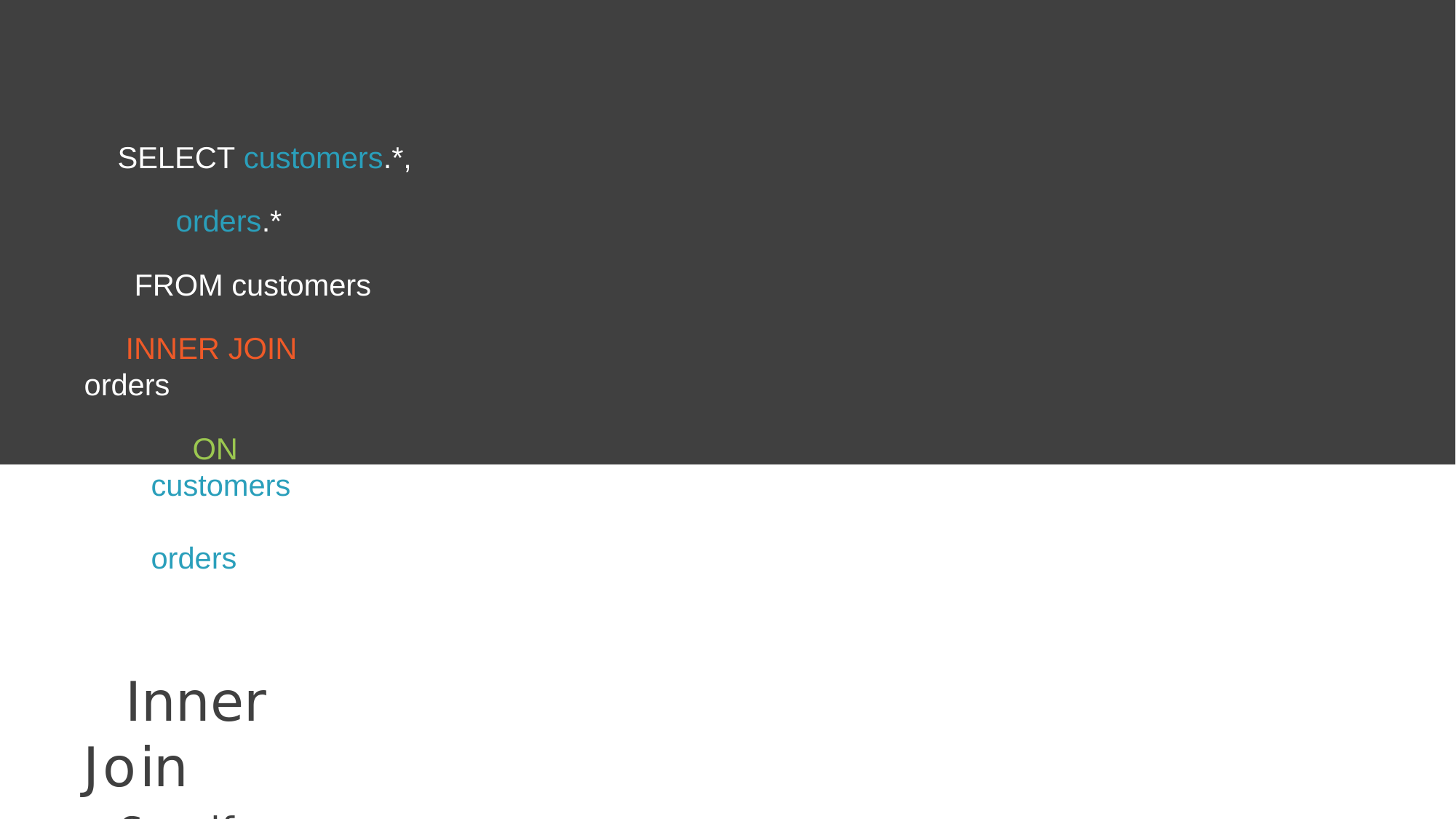

SELECT customers.*,
orders.*  FROM customers
INNER JOIN orders
ON customers.customer_id = orders.customer_id;

Inner Join
Specify source table for each field
INNER JOIN keyword specifies type of join  ON specifies fields to join
6